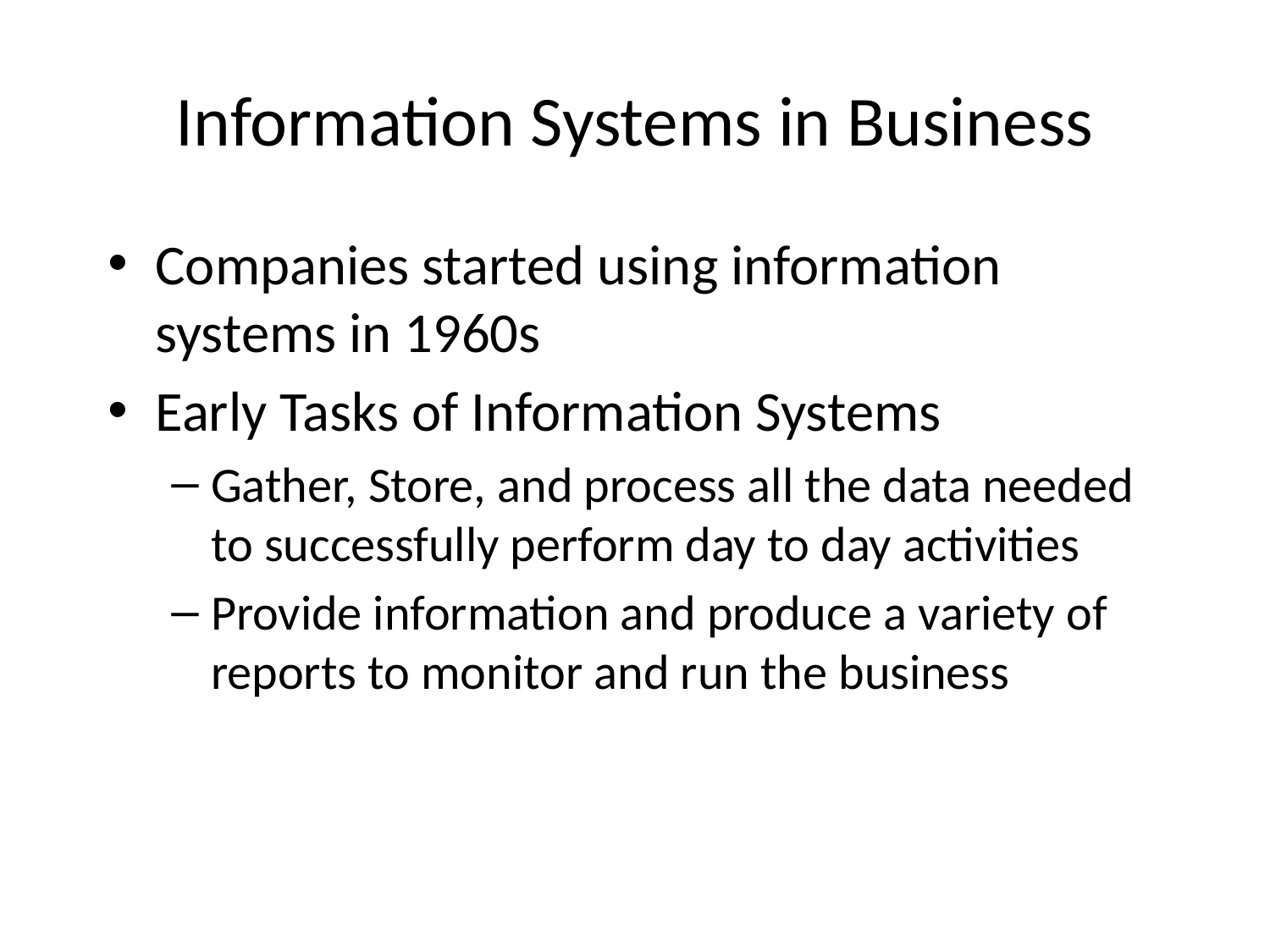

Information Systems in Business
Companies started using information systems in 1960s
Early Tasks of Information Systems
Gather, Store, and process all the data needed to successfully perform day to day activities
Provide information and produce a variety of reports to monitor and run the business